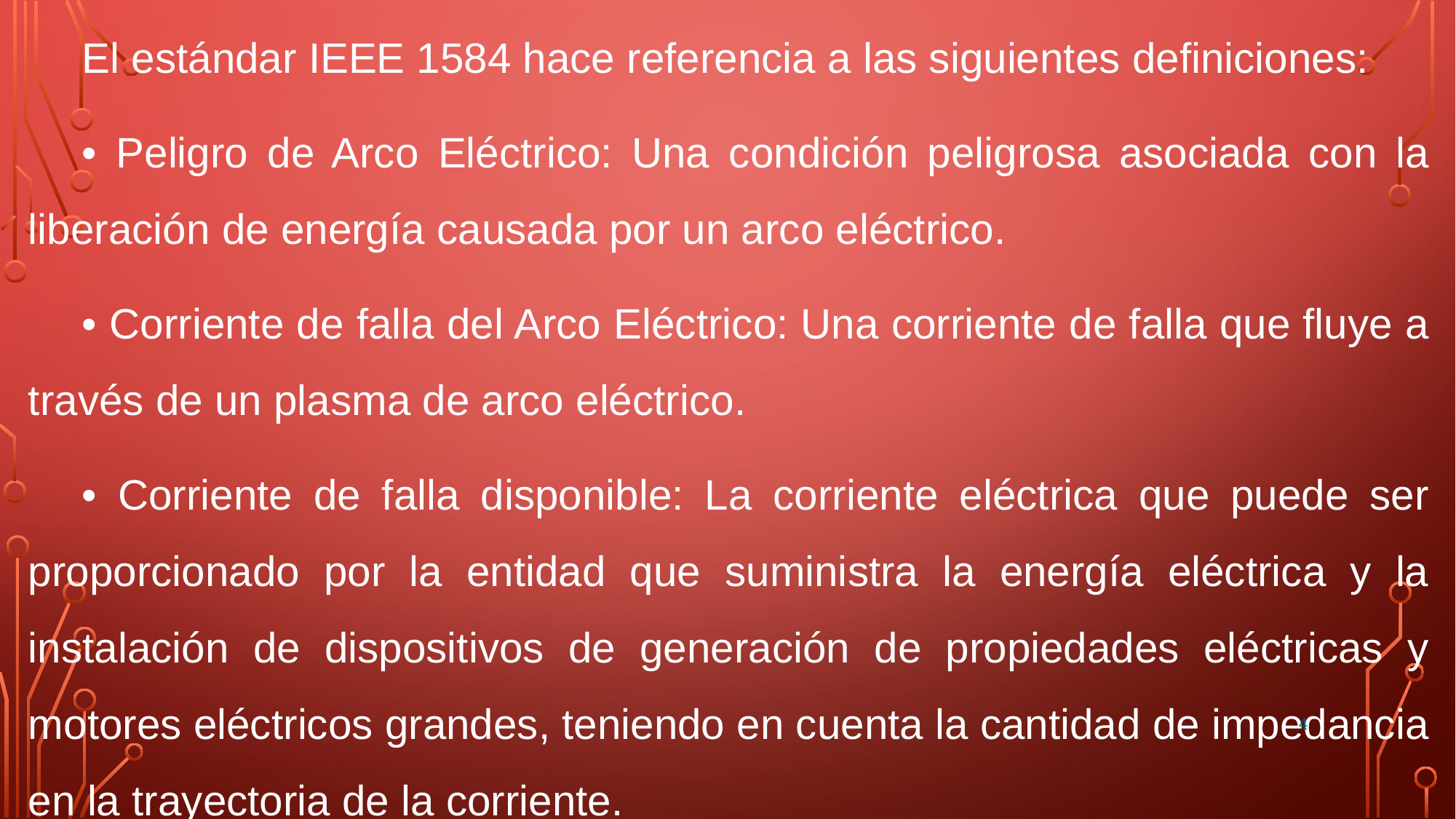

El estándar IEEE 1584 hace referencia a las siguientes definiciones:
• Peligro de Arco Eléctrico: Una condición peligrosa asociada con la liberación de energía causada por un arco eléctrico.
• Corriente de falla del Arco Eléctrico: Una corriente de falla que fluye a través de un plasma de arco eléctrico.
• Corriente de falla disponible: La corriente eléctrica que puede ser proporcionado por la entidad que suministra la energía eléctrica y la instalación de dispositivos de generación de propiedades eléctricas y motores eléctricos grandes, teniendo en cuenta la cantidad de impedancia en la trayectoria de la corriente.
4